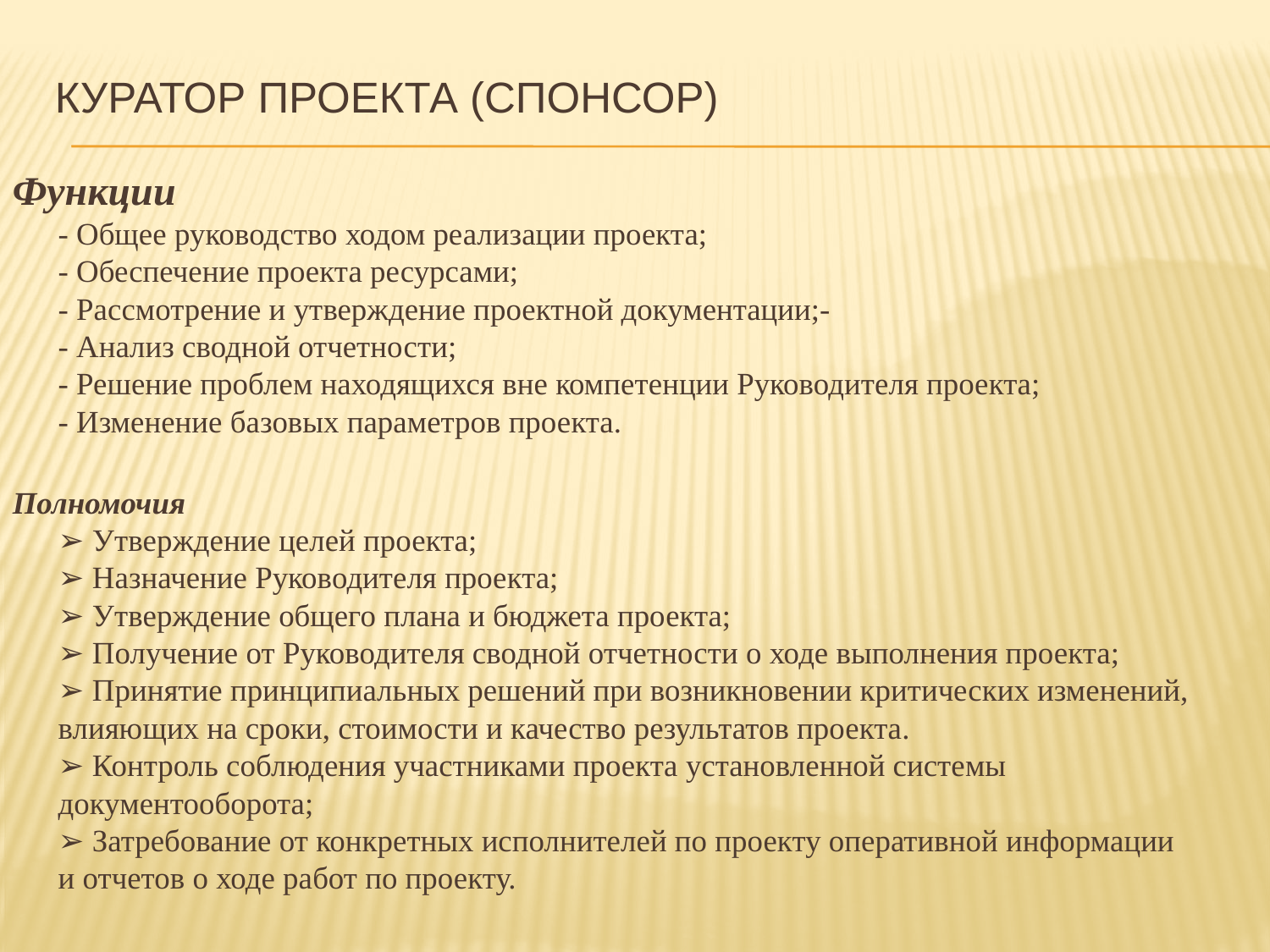

# Куратор проекта (Спонсор)
Функции
- Общее руководство ходом реализации проекта;
- Обеспечение проекта ресурсами;
- Рассмотрение и утверждение проектной документации;-
- Анализ сводной отчетности;
- Решение проблем находящихся вне компетенции Руководителя проекта;
- Изменение базовых параметров проекта.
Полномочия
➢ Утверждение целей проекта;
➢ Назначение Руководителя проекта;
➢ Утверждение общего плана и бюджета проекта;
➢ Получение от Руководителя сводной отчетности о ходе выполнения проекта;
➢ Принятие принципиальных решений при возникновении критических изменений, влияющих на сроки, стоимости и качество результатов проекта.
➢ Контроль соблюдения участниками проекта установленной системы
документооборота;
➢ Затребование от конкретных исполнителей по проекту оперативной информации и отчетов о ходе работ по проекту.